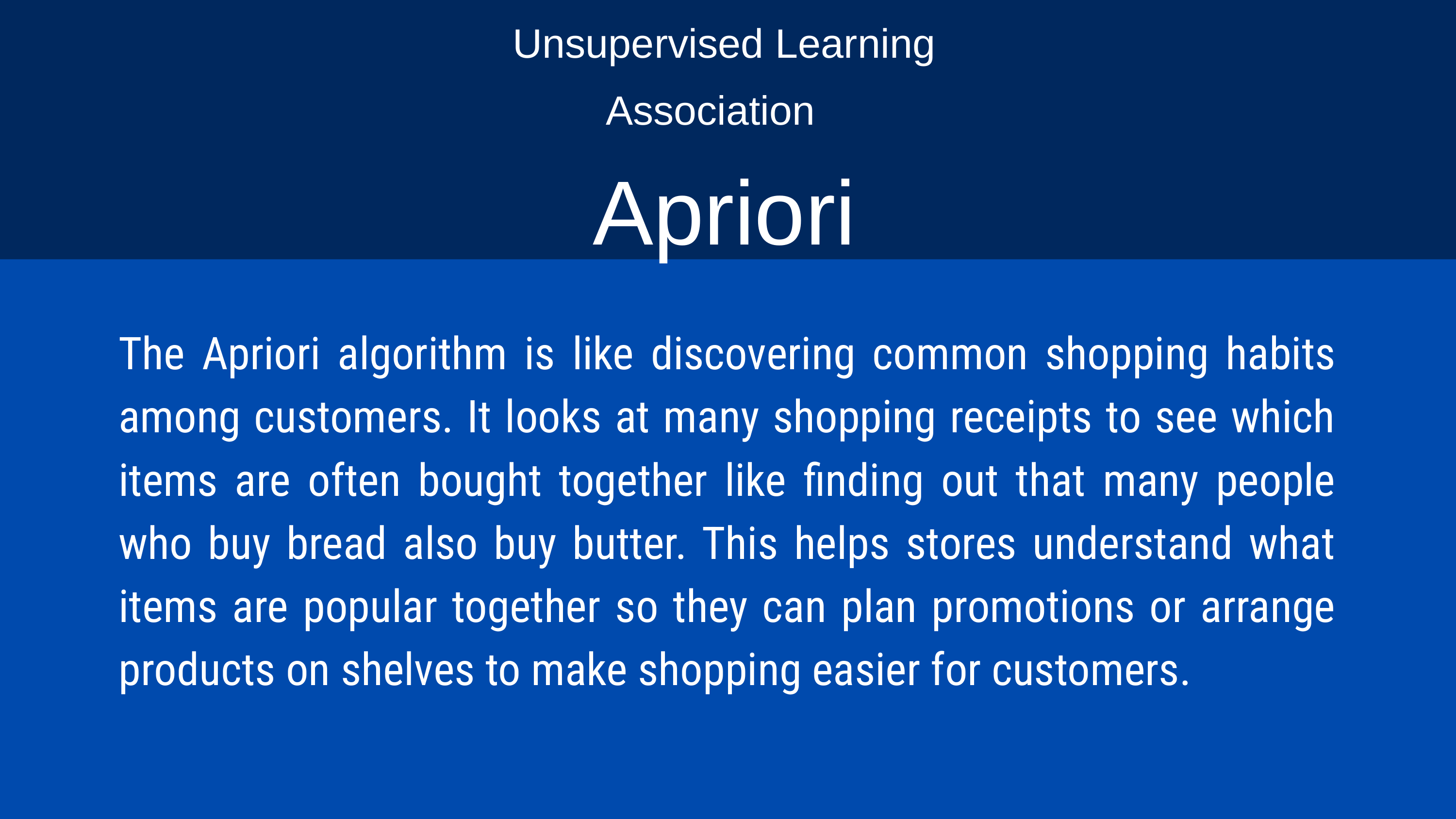

Unsupervised Learning
Association
Apriori
The Apriori algorithm is like discovering common shopping habits among customers. It looks at many shopping receipts to see which items are often bought together like finding out that many people who buy bread also buy butter. This helps stores understand what items are popular together so they can plan promotions or arrange products on shelves to make shopping easier for customers.